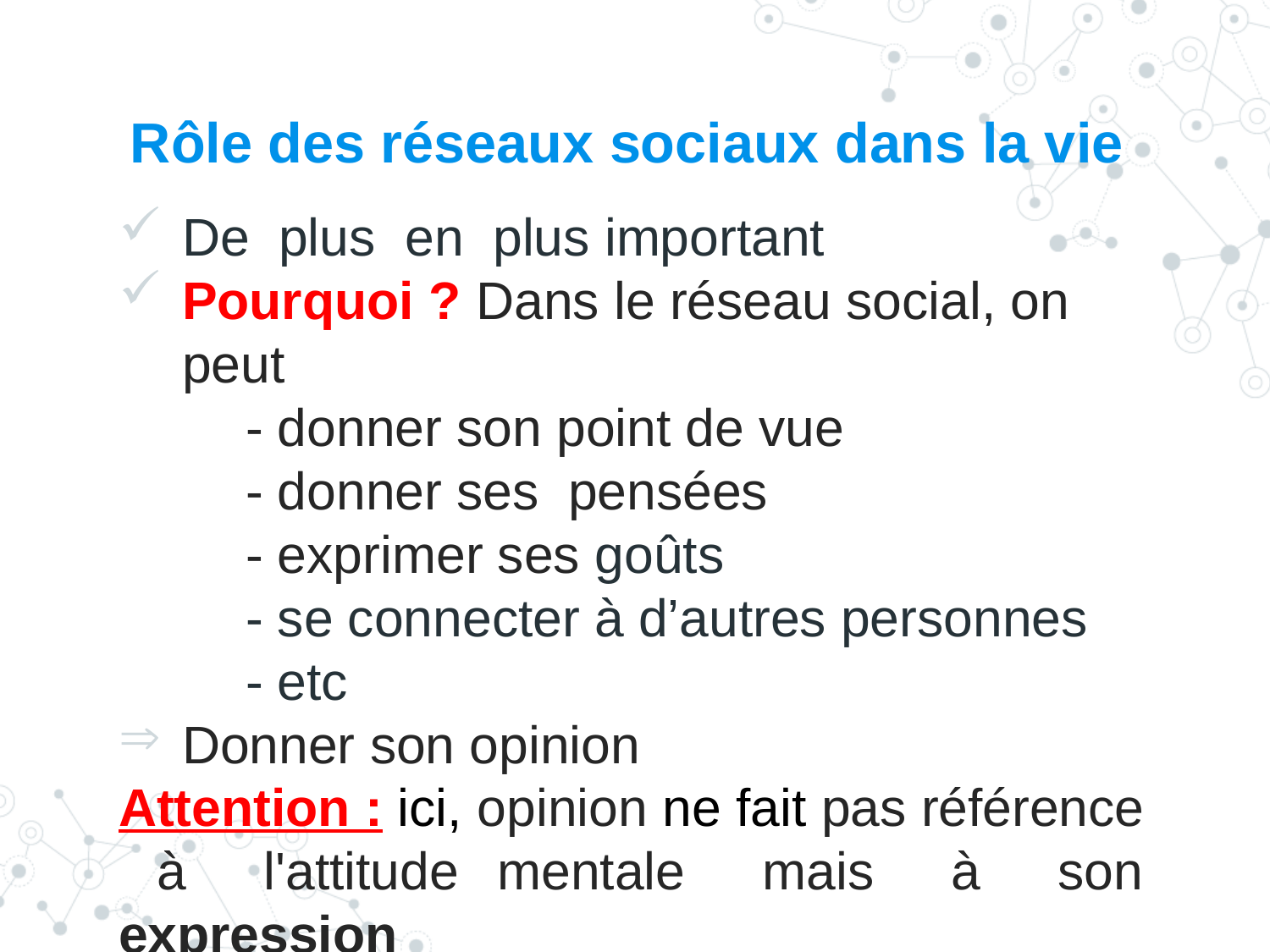

# Rôle des réseaux sociaux dans la vie
De  plus  en  plus important
Pourquoi ? Dans le réseau social, on peut
	- donner son point de vue
	- donner ses  pensées
	- exprimer ses goûts
	- se connecter à d’autres personnes
	- etc
Donner son opinion
Attention : ici, opinion ne fait pas référence  à  l'attitude mentale  mais  à  son expression